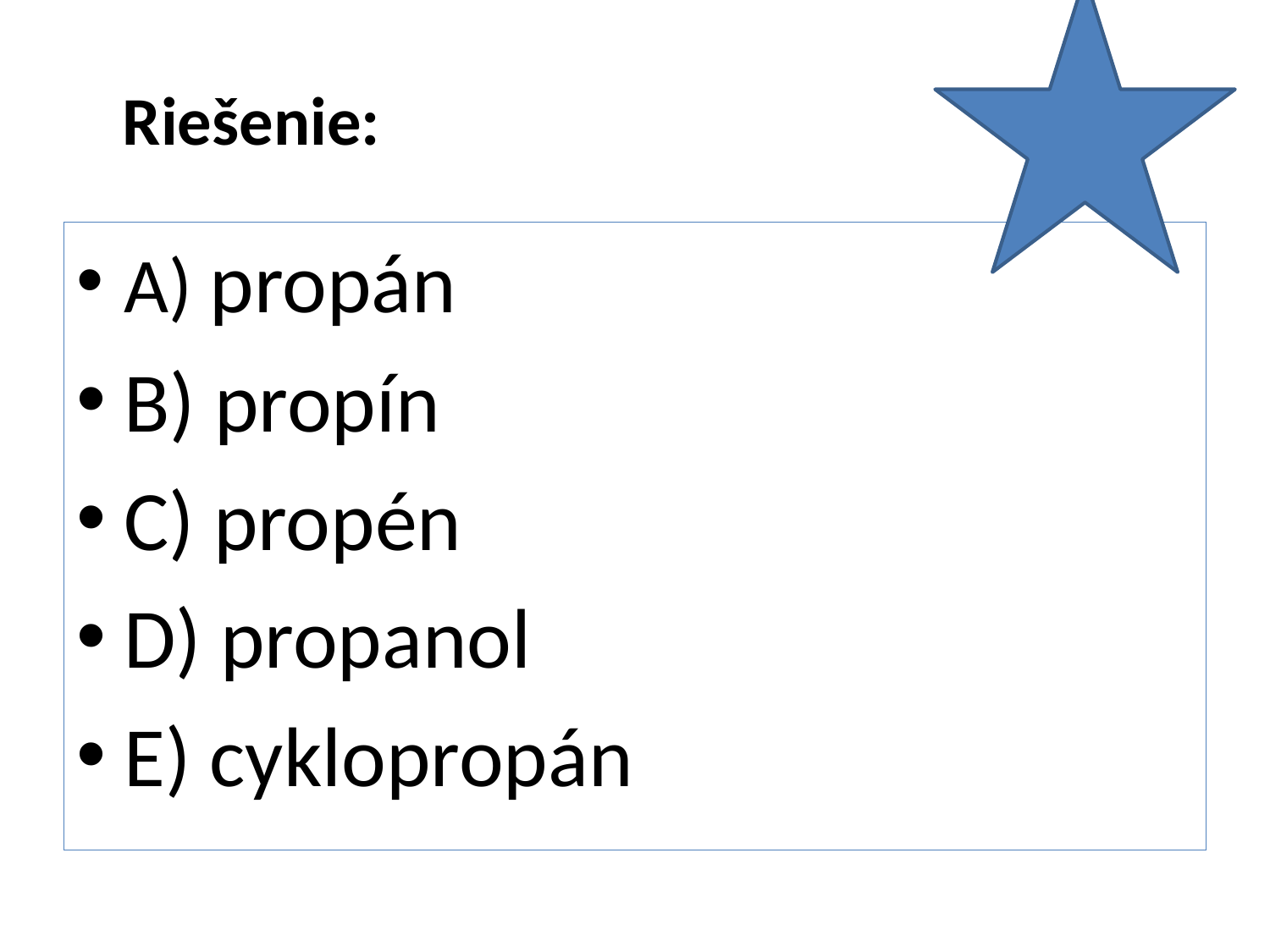

# Riešenie:                                             C,E
A) propán
B) propín
C) propén
D) propanol
E) cyklopropán